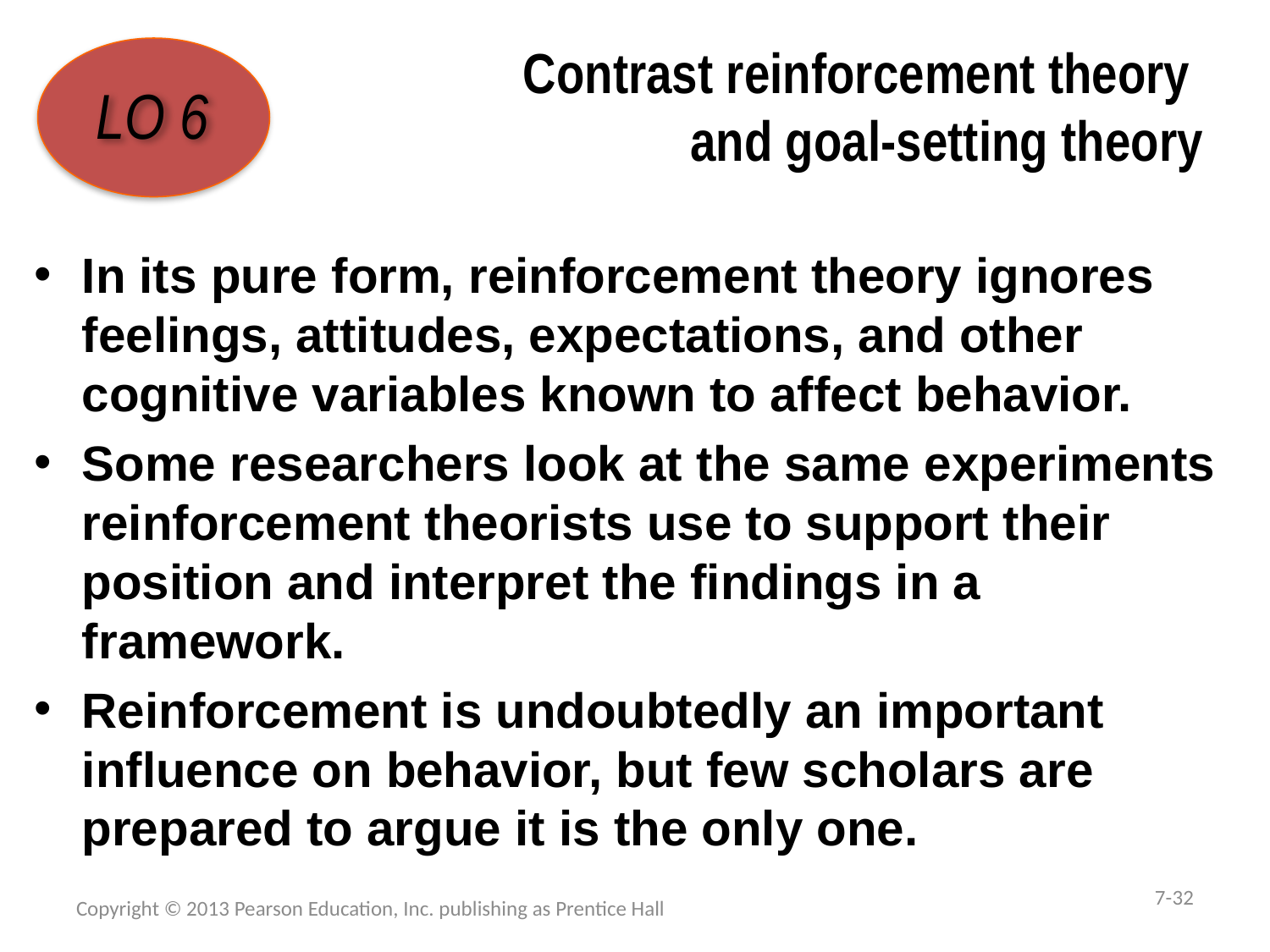

# Contrast reinforcement theory and goal-setting theory

LO 6
In its pure form, reinforcement theory ignores feelings, attitudes, expectations, and other cognitive variables known to affect behavior.
Some researchers look at the same experiments reinforcement theorists use to support their position and interpret the findings in a framework.
Reinforcement is undoubtedly an important influence on behavior, but few scholars are prepared to argue it is the only one.
7-32
Copyright © 2013 Pearson Education, Inc. publishing as Prentice Hall